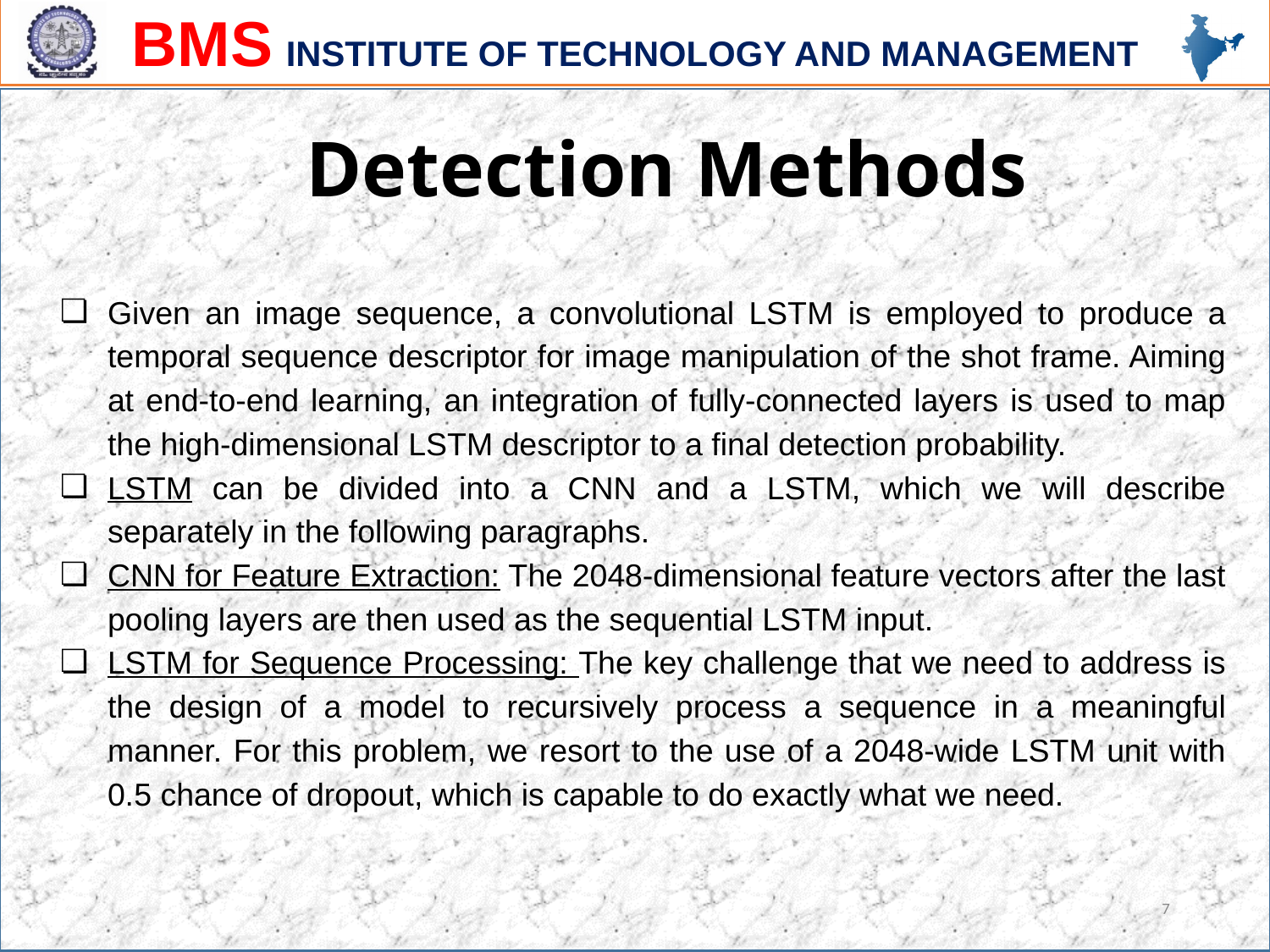

Detection Methods
Given an image sequence, a convolutional LSTM is employed to produce a temporal sequence descriptor for image manipulation of the shot frame. Aiming at end-to-end learning, an integration of fully-connected layers is used to map the high-dimensional LSTM descriptor to a final detection probability.
LSTM can be divided into a CNN and a LSTM, which we will describe separately in the following paragraphs.
CNN for Feature Extraction: The 2048-dimensional feature vectors after the last pooling layers are then used as the sequential LSTM input.
LSTM for Sequence Processing: The key challenge that we need to address is the design of a model to recursively process a sequence in a meaningful manner. For this problem, we resort to the use of a 2048-wide LSTM unit with 0.5 chance of dropout, which is capable to do exactly what we need.

7